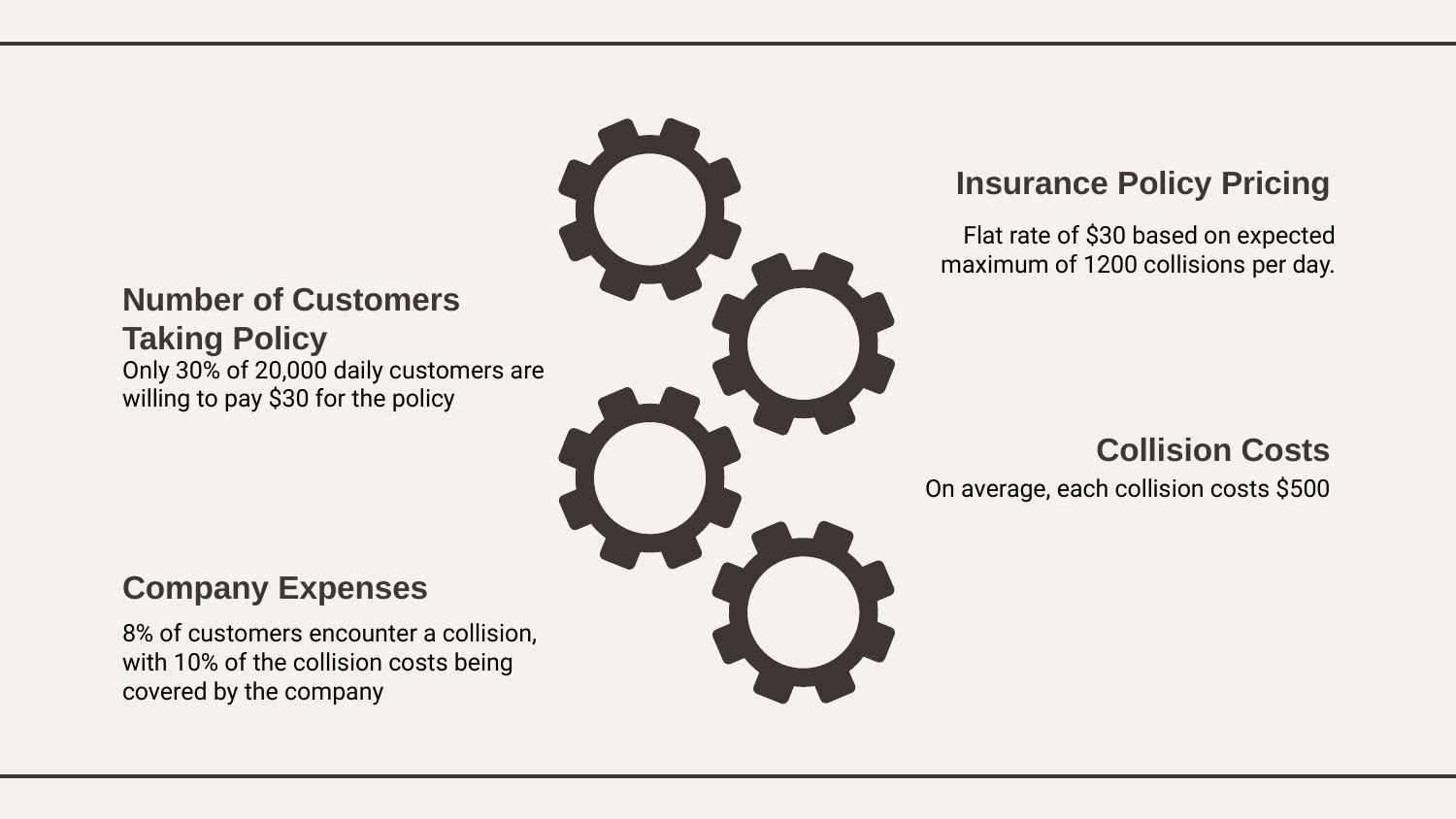

Insurance Policy Pricing
Flat rate of $30 based on expected maximum of 1200 collisions per day.

Number of Customers Taking Policy
Only 30% of 20,000 daily customers are willing to pay $30 for the policy

Collision Costs
On average, each collision costs $500

Company Expenses
8% of customers encounter a collision, with 10% of the collision costs being covered by the company